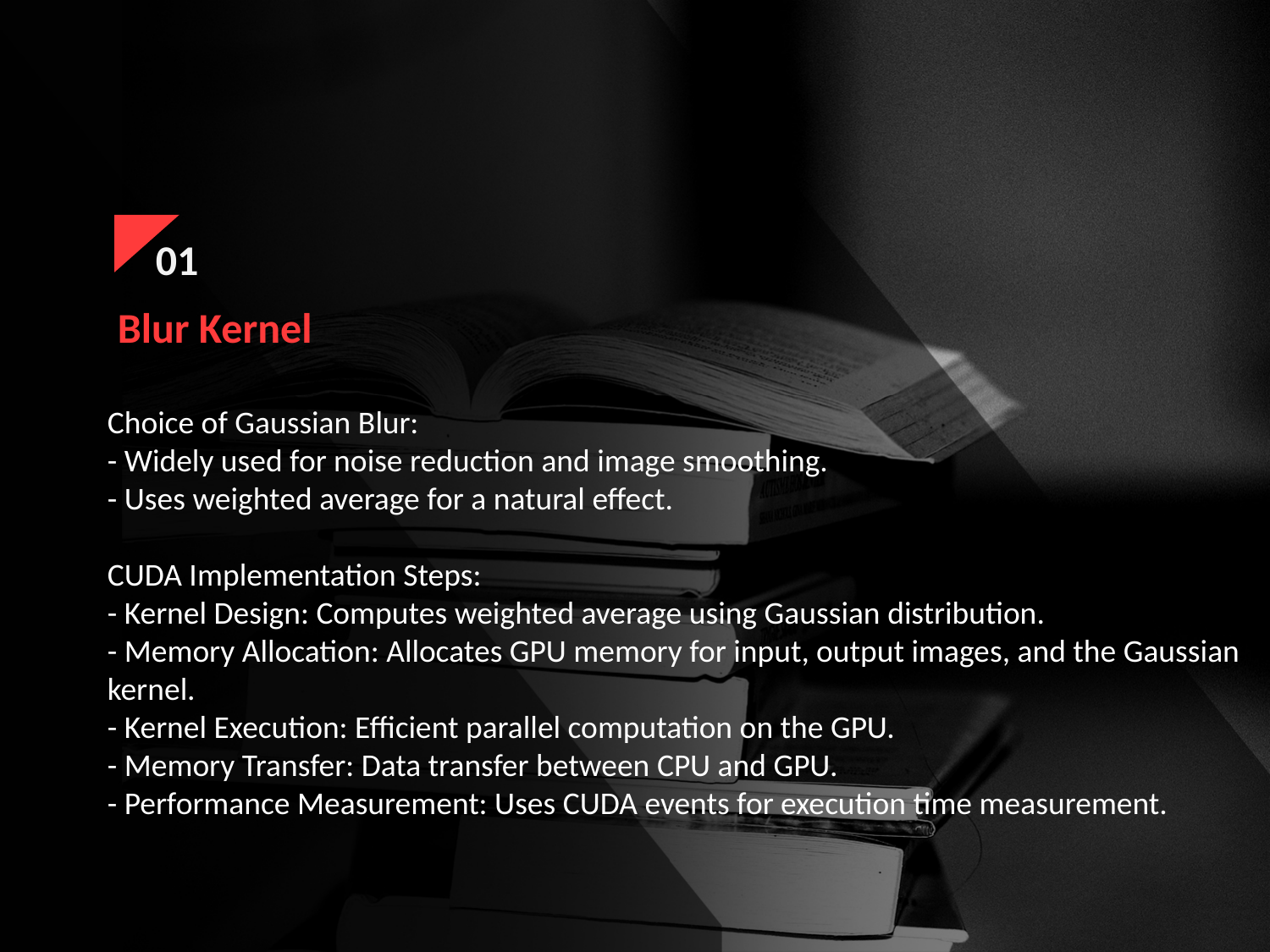

01
Blur Kernel

Choice of Gaussian Blur:
- Widely used for noise reduction and image smoothing.
- Uses weighted average for a natural effect.

CUDA Implementation Steps:
- Kernel Design: Computes weighted average using Gaussian distribution.
- Memory Allocation: Allocates GPU memory for input, output images, and the Gaussian kernel.
- Kernel Execution: Efficient parallel computation on the GPU.
- Memory Transfer: Data transfer between CPU and GPU.
- Performance Measurement: Uses CUDA events for execution time measurement.